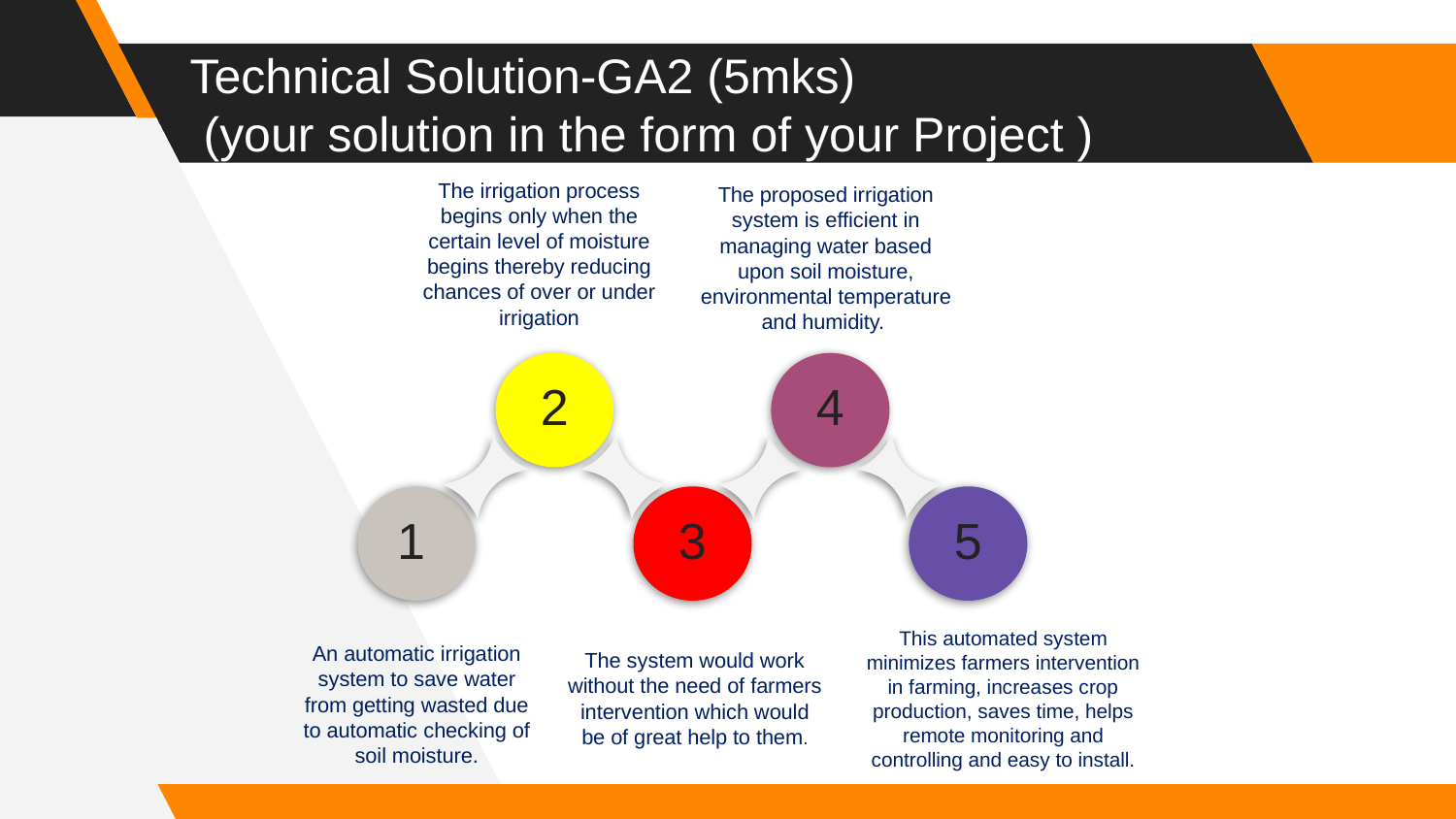

# Technical Solution-GA2 (5mks) (your solution in the form of your Project )

The irrigation process begins only when the certain level of moisture begins thereby reducing chances of over or under irrigation
The proposed irrigation system is efficient in managing water based upon soil moisture, environmental temperature and humidity.

2
4

1
3
5
This automated system minimizes farmers intervention in farming, increases crop production, saves time, helps remote monitoring and controlling and easy to install.
An automatic irrigation system to save water from getting wasted due to automatic checking of soil moisture.
The system would work without the need of farmers intervention which would be of great help to them.